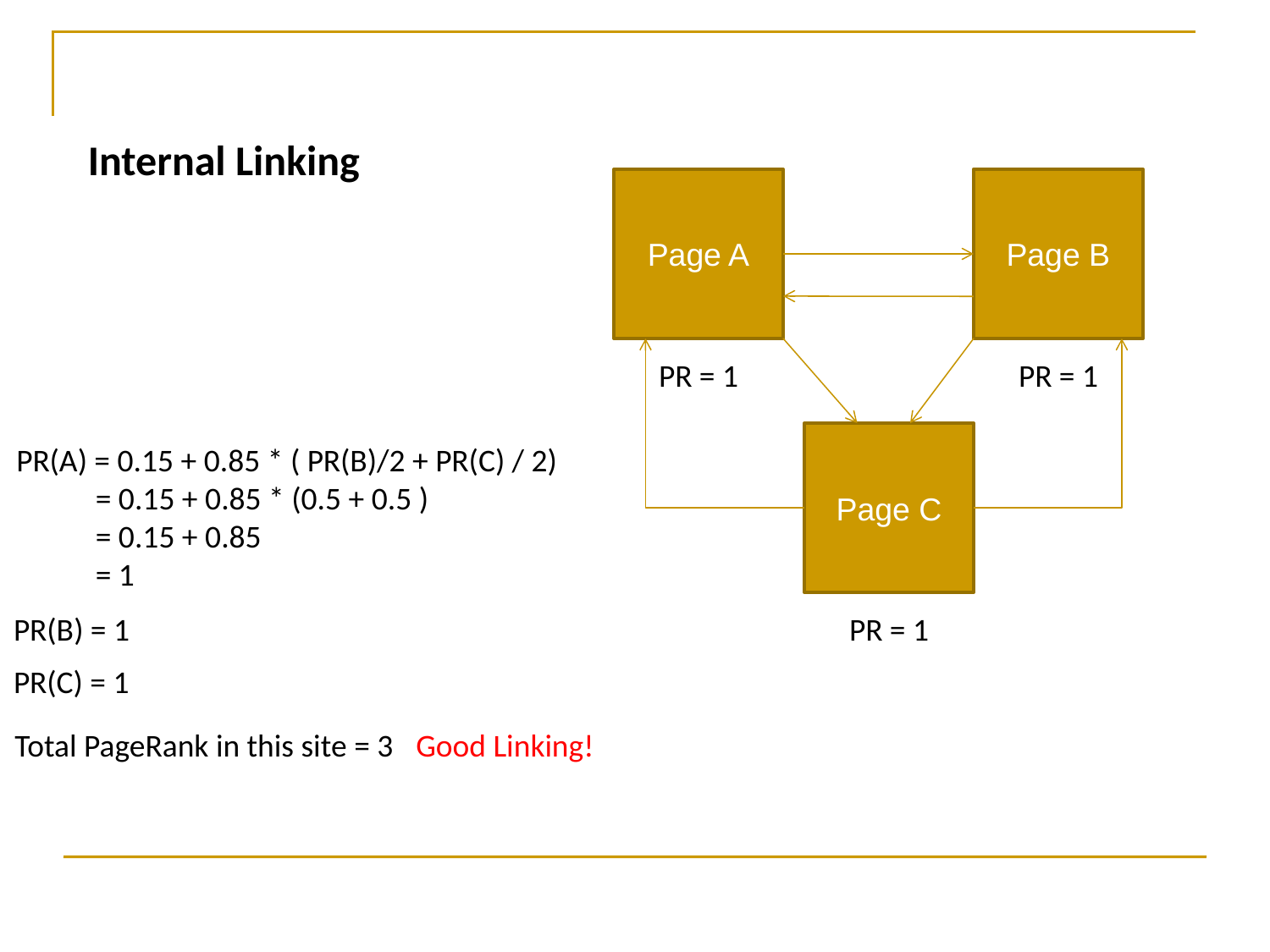

Internal Linking
Page A
Page B
PR = 1
PR = 1
Page C
PR(A) = 0.15 + 0.85 * ( PR(B)/2 + PR(C) / 2)
           = 0.15 + 0.85 * (0.5 + 0.5 )
           = 0.15 + 0.85
           = 1
PR(B) = 1
PR = 1
PR(C) = 1
Total PageRank in this site = 3
Good Linking!